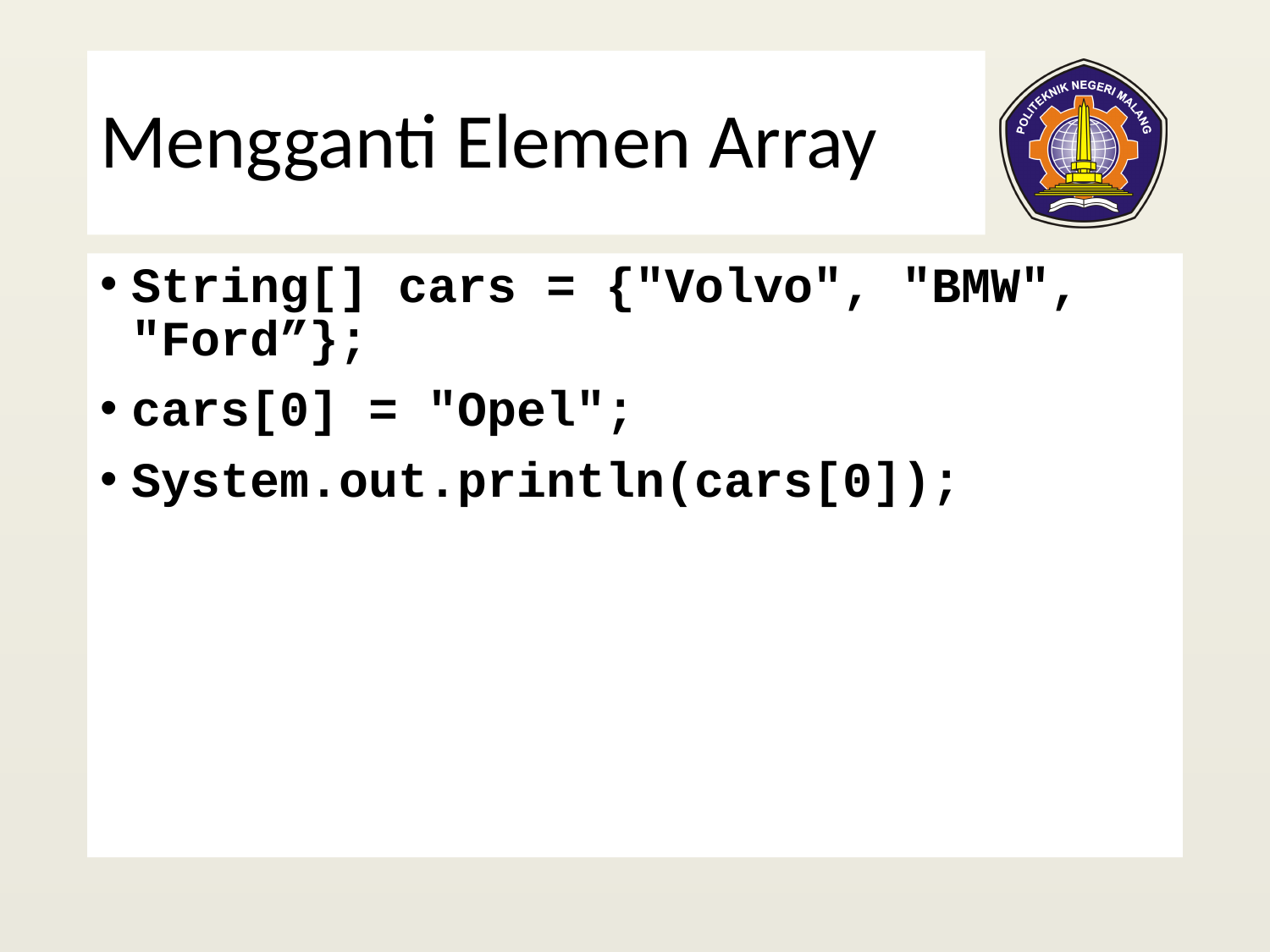

# Mengganti Elemen Array
String[] cars = {"Volvo", "BMW", "Ford”};
cars[0] = "Opel";
System.out.println(cars[0]);